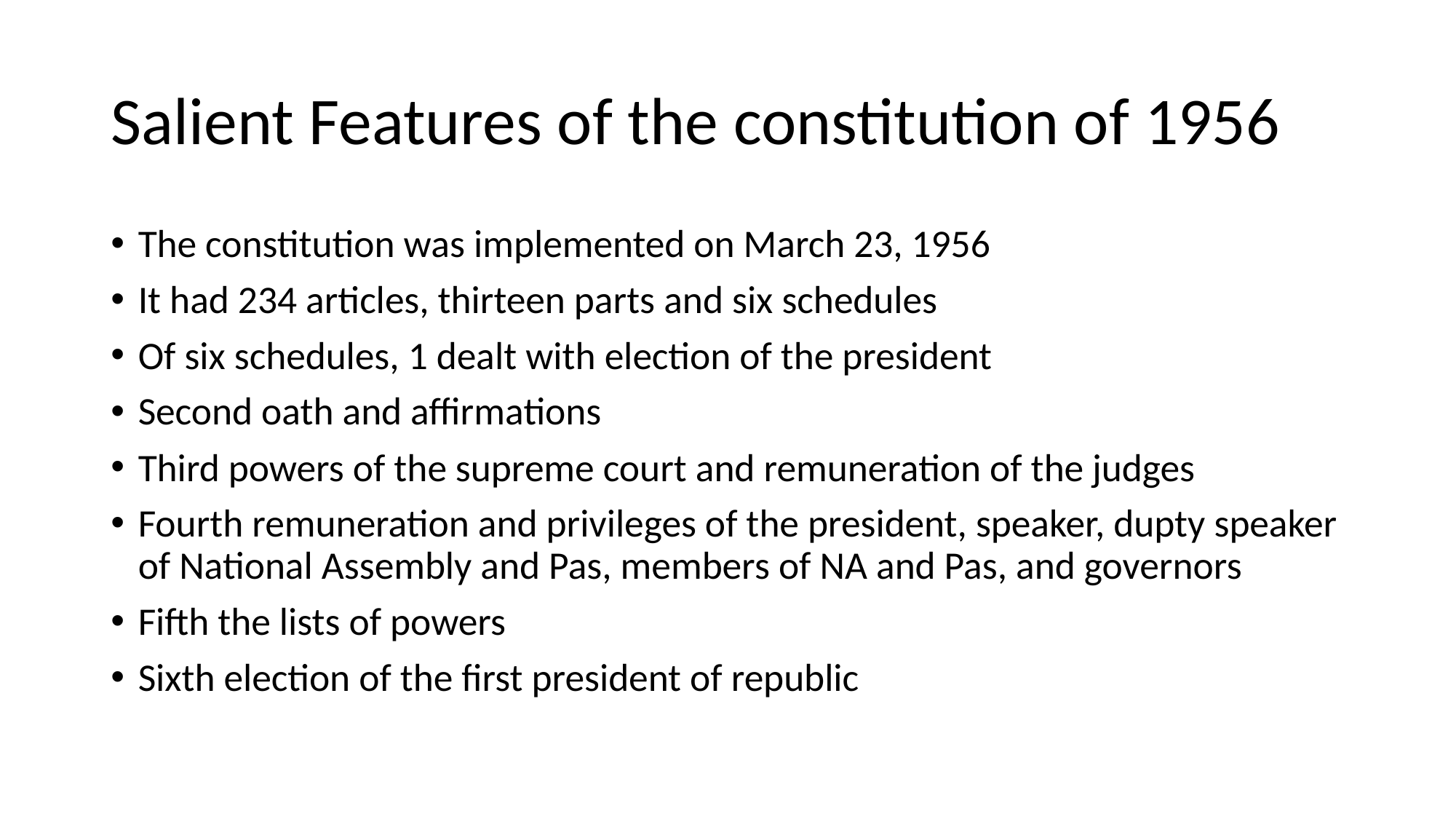

# Salient Features of the constitution of 1956
The constitution was implemented on March 23, 1956
It had 234 articles, thirteen parts and six schedules
Of six schedules, 1 dealt with election of the president
Second oath and affirmations
Third powers of the supreme court and remuneration of the judges
Fourth remuneration and privileges of the president, speaker, dupty speaker of National Assembly and Pas, members of NA and Pas, and governors
Fifth the lists of powers
Sixth election of the first president of republic